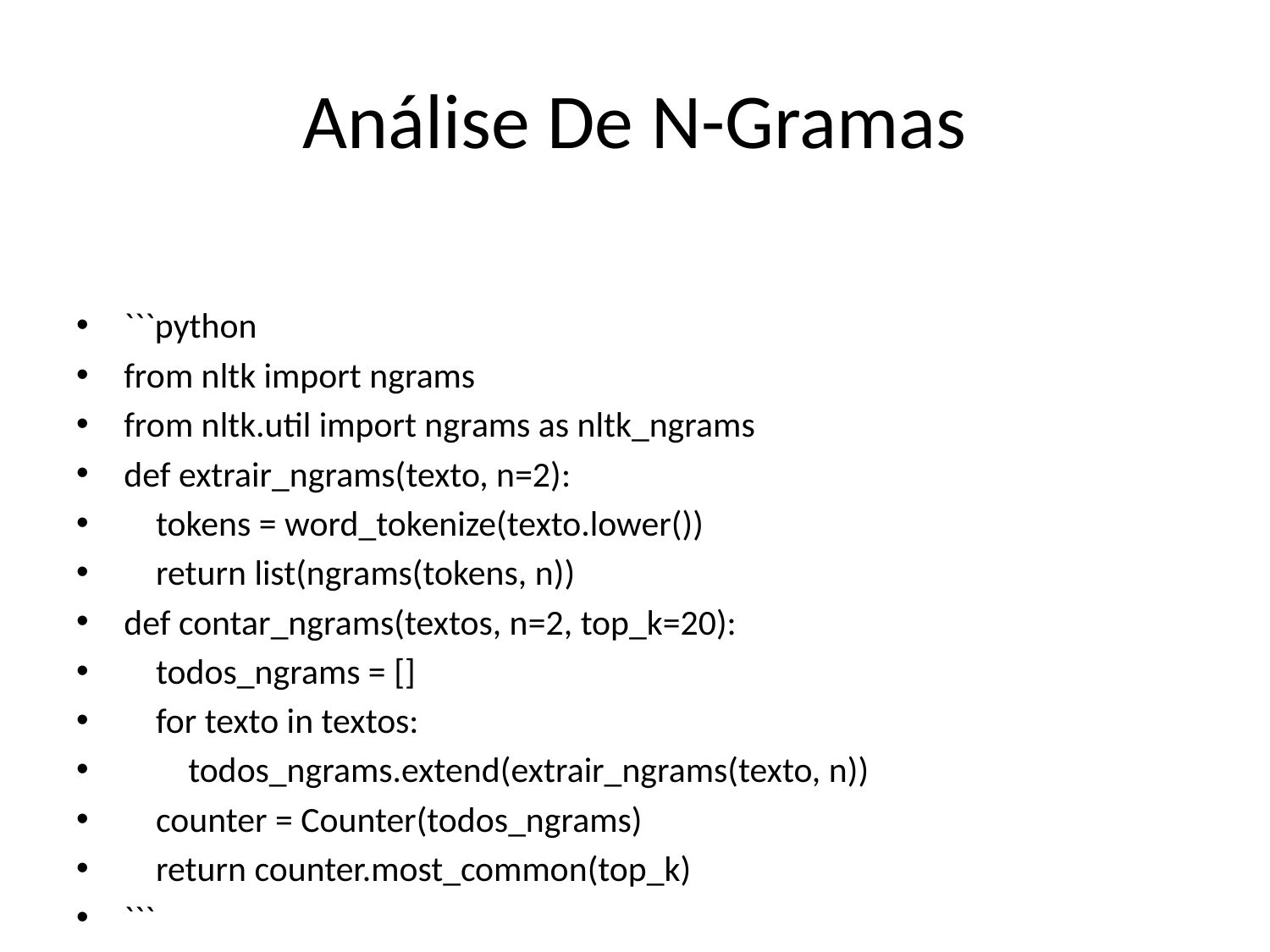

# Análise De N-Gramas

```python
from nltk import ngrams
from nltk.util import ngrams as nltk_ngrams
def extrair_ngrams(texto, n=2):
    tokens = word_tokenize(texto.lower())
    return list(ngrams(tokens, n))
def contar_ngrams(textos, n=2, top_k=20):
    todos_ngrams = []
    for texto in textos:
        todos_ngrams.extend(extrair_ngrams(texto, n))
    counter = Counter(todos_ngrams)
    return counter.most_common(top_k)
```